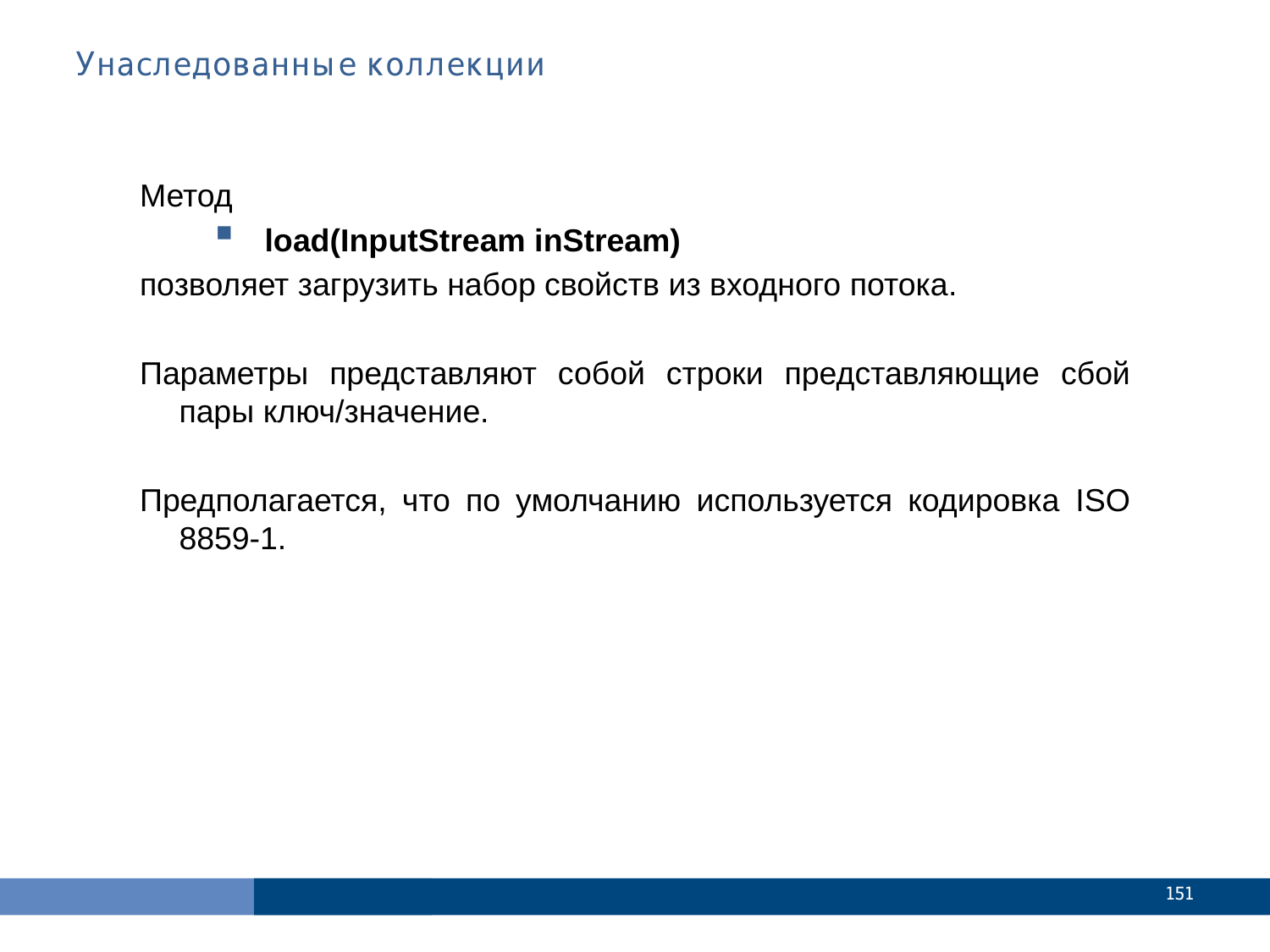

Унаследованные коллекции
Метод
load(InputStream inStream)
позволяет загрузить набор свойств из входного потока.

Параметры представляют собой строки представляющие сбой пары ключ/значение.

Предполагается, что по умолчанию используется кодировка ISO 8859-1.
151